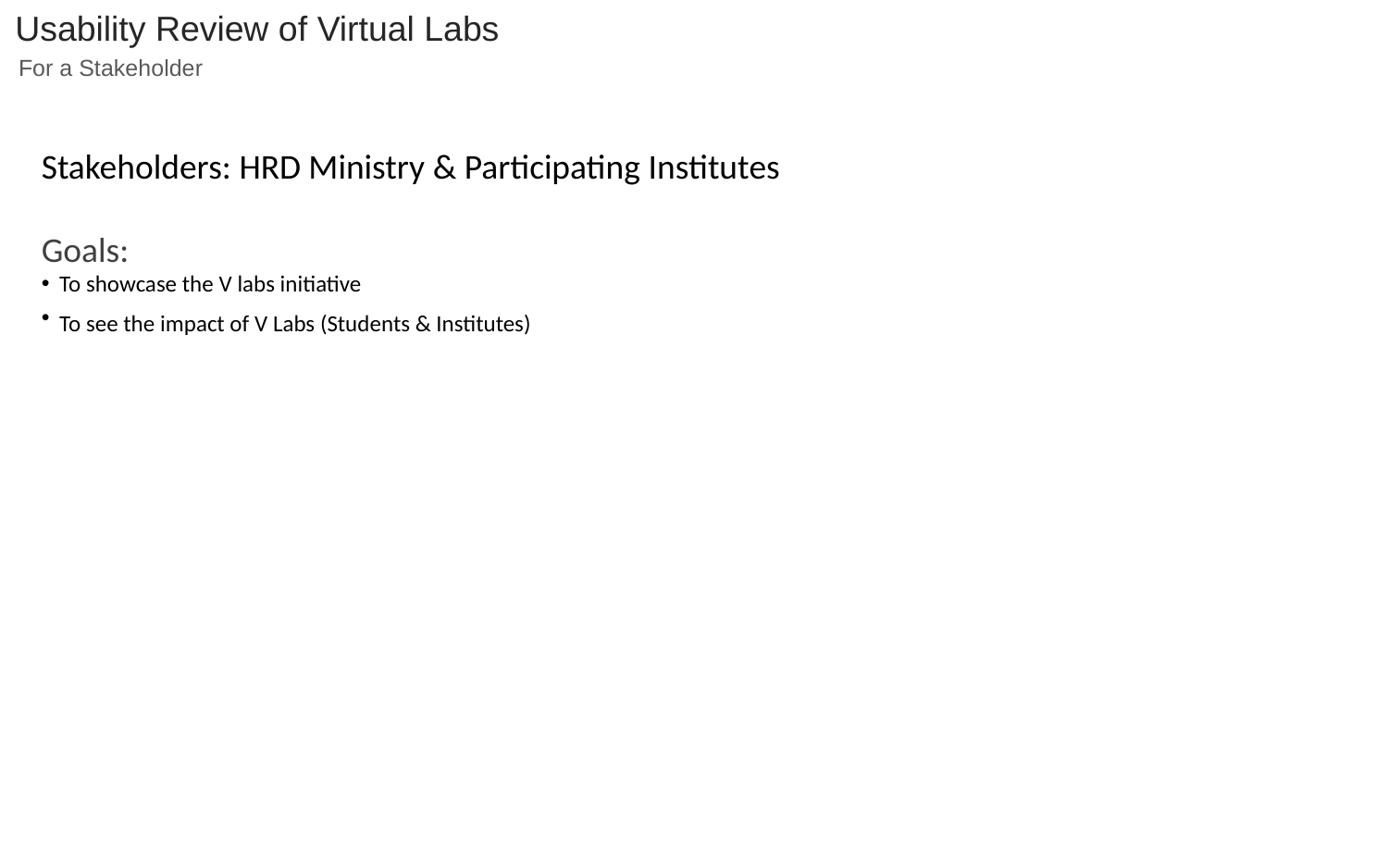

Usability Review of Virtual Labs
For a Stakeholder
Stakeholders: HRD Ministry & Participating Institutes

Goals:
To showcase the V labs initiative
To see the impact of V Labs (Students & Institutes)